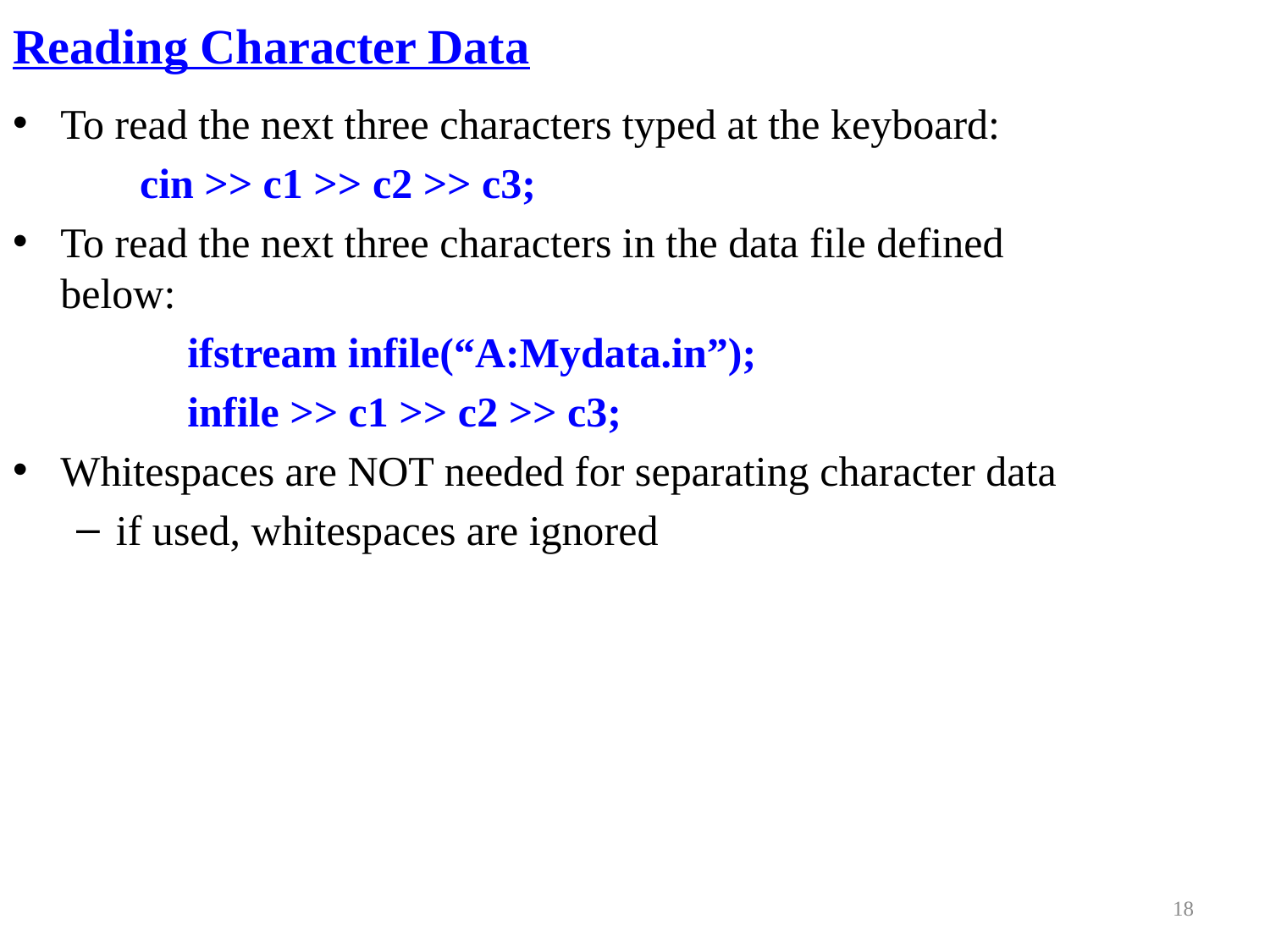

# Reading Character Data
To read the next three characters typed at the keyboard:
            cin >> c1 >> c2 >> c3;
To read the next three characters in the data file defined below:
		ifstream infile(“A:Mydata.in”);
		infile >> c1 >> c2 >> c3;
Whitespaces are NOT needed for separating character data
if used, whitespaces are ignored
18